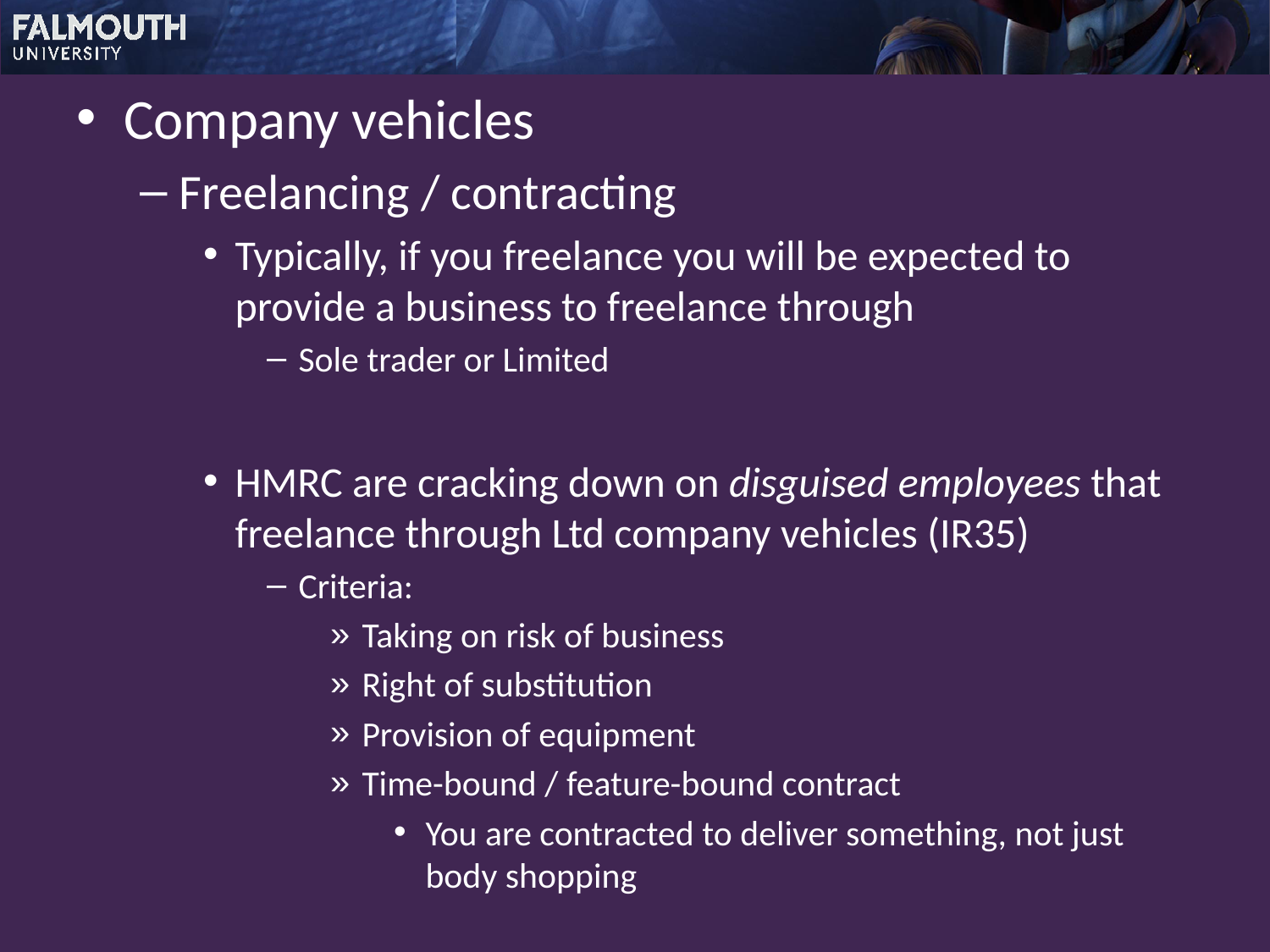

Company vehicles
Freelancing / contracting
Typically, if you freelance you will be expected to provide a business to freelance through
Sole trader or Limited

HMRC are cracking down on disguised employees that freelance through Ltd company vehicles (IR35)
Criteria:
Taking on risk of business
Right of substitution
Provision of equipment
Time-bound / feature-bound contract
You are contracted to deliver something, not just body shopping